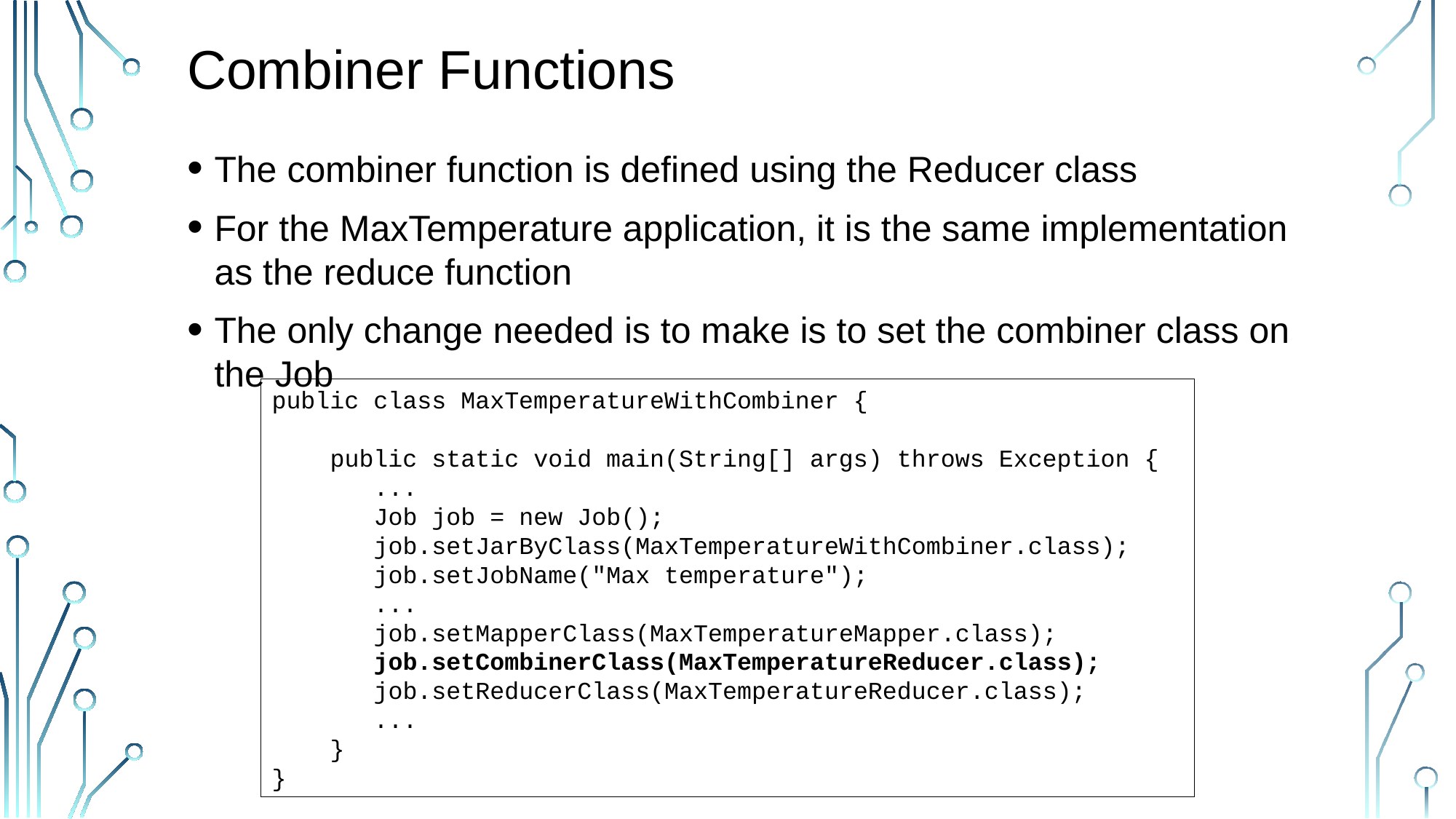

# Combiner Functions
The combiner function is defined using the Reducer class
For the MaxTemperature application, it is the same implementation as the reduce function
The only change needed is to make is to set the combiner class on the Job
public class MaxTemperatureWithCombiner {

    public static void main(String[] args) throws Exception {
       ...
       Job job = new Job();
       job.setJarByClass(MaxTemperatureWithCombiner.class);
       job.setJobName("Max temperature");
       ...
       job.setMapperClass(MaxTemperatureMapper.class);
       job.setCombinerClass(MaxTemperatureReducer.class);
       job.setReducerClass(MaxTemperatureReducer.class);
       ...
    }
}